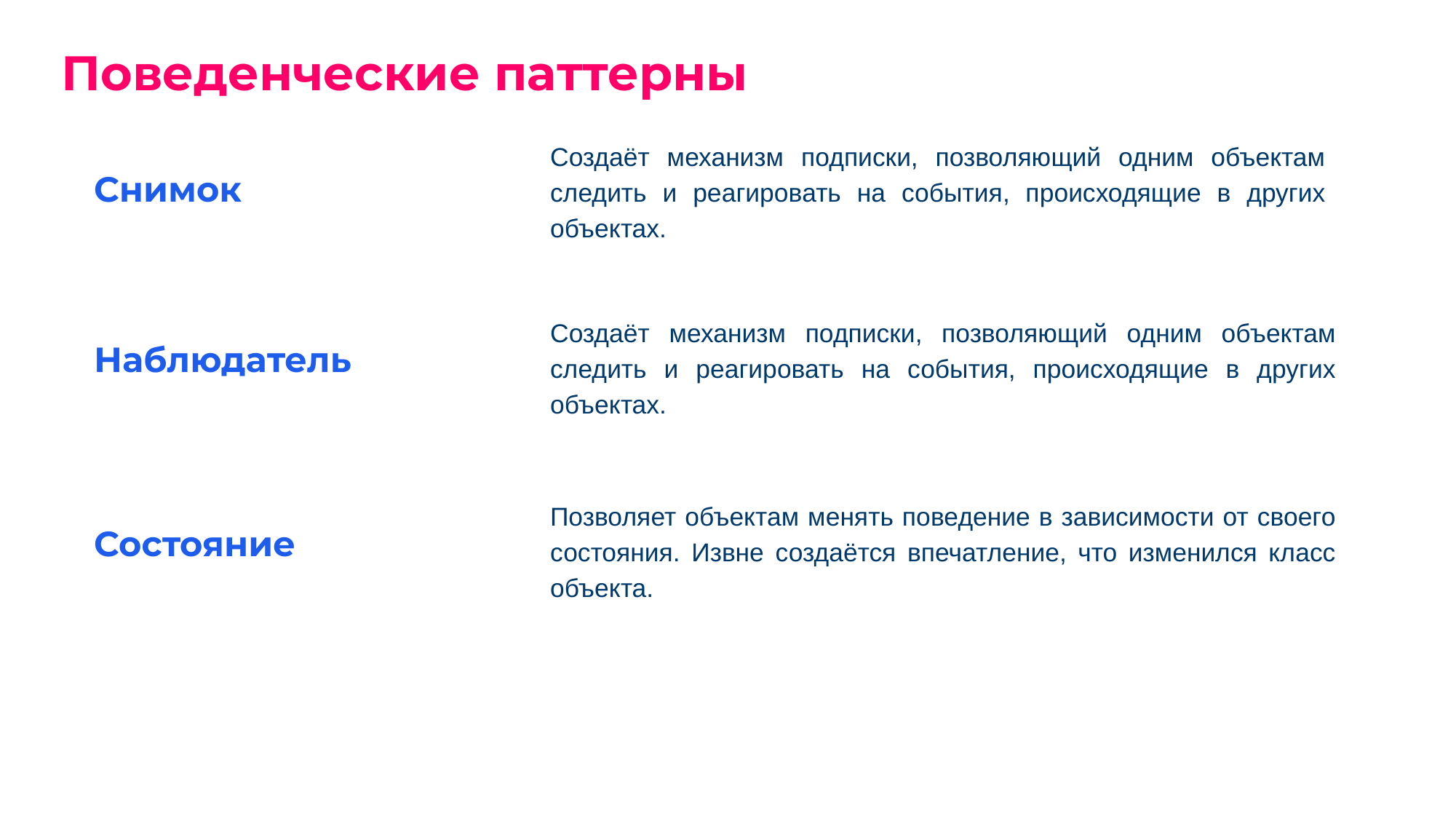

Поведенческие паттерны
Создаёт механизм подписки, позволяющий одним объектам следить и реагировать на события, происходящие в других объектах.
Снимок
Создаёт механизм подписки, позволяющий одним объектам следить и реагировать на события, происходящие в других объектах.
Наблюдатель
Позволяет объектам менять поведение в зависимости от своего состояния. Извне создаётся впечатление, что изменился класс объекта.
Состояние